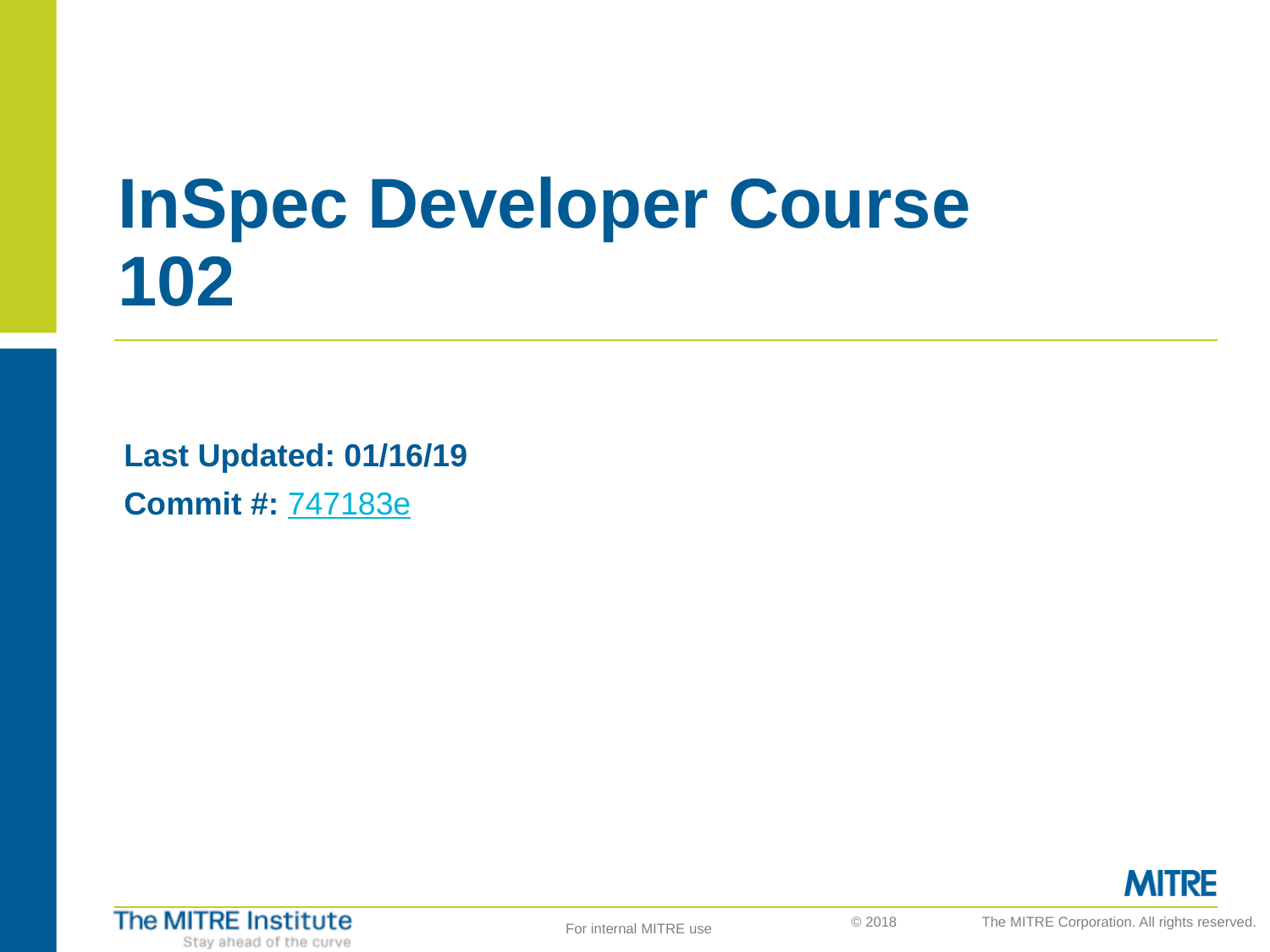

# InSpec Developer Course 102

Last Updated: 01/16/19
Commit #: 747183e